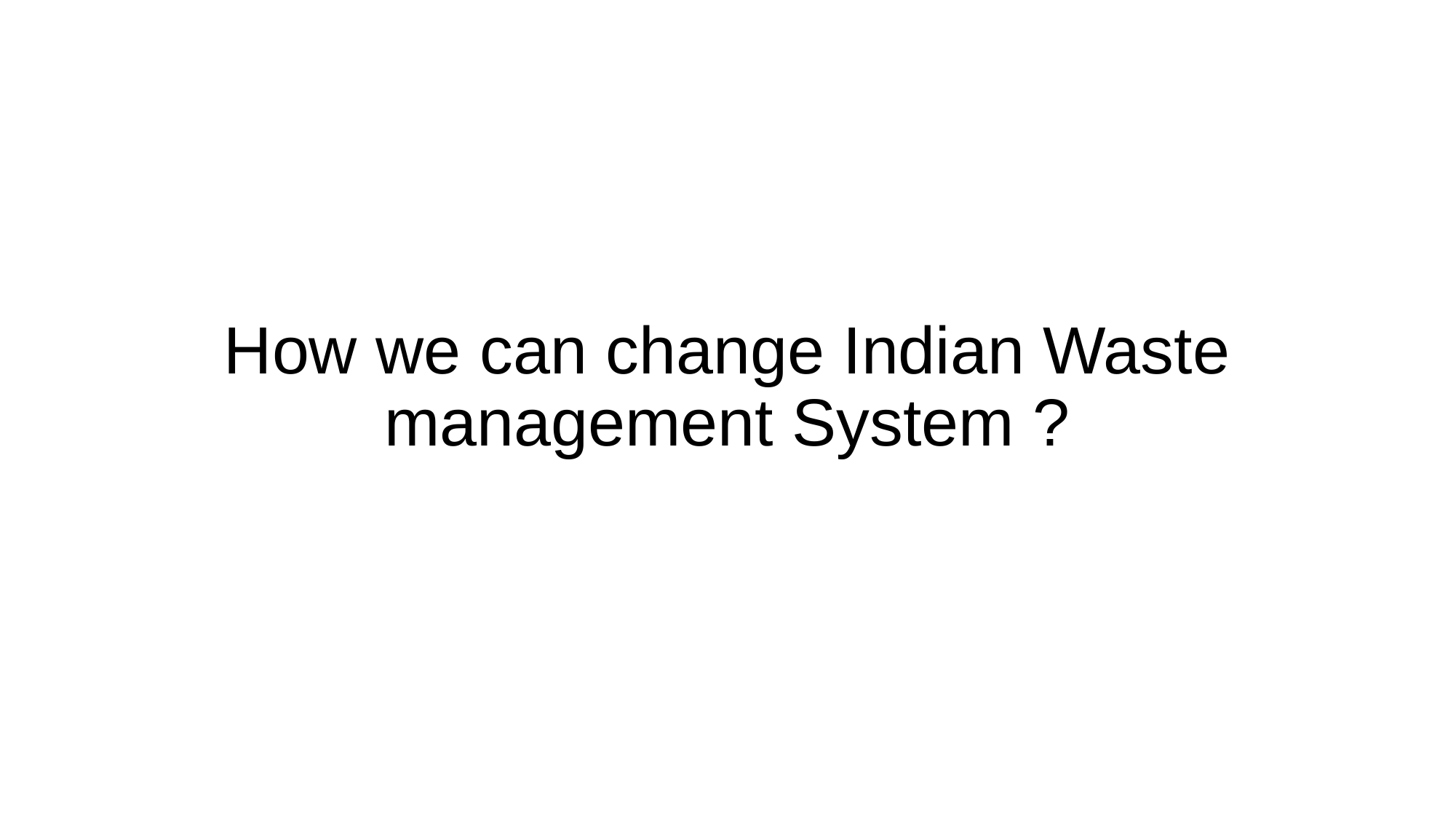

# How we can change Indian Waste management System ?